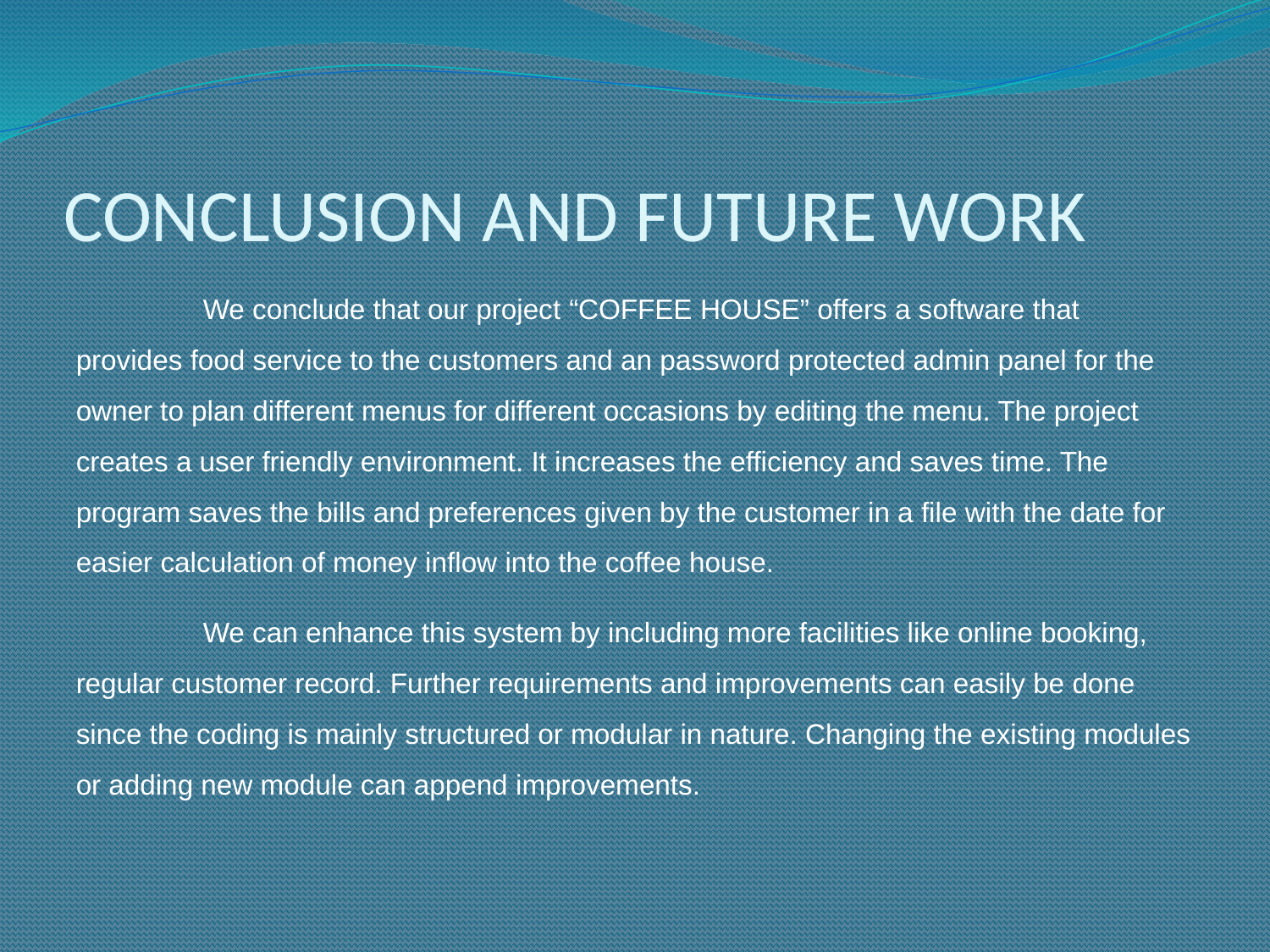

# CONCLUSION AND FUTURE WORK
	We conclude that our project “COFFEE HOUSE” offers a software that provides food service to the customers and an password protected admin panel for the owner to plan different menus for different occasions by editing the menu. The project creates a user friendly environment. It increases the efficiency and saves time. The program saves the bills and preferences given by the customer in a file with the date for easier calculation of money inflow into the coffee house.
     	We can enhance this system by including more facilities like online booking, regular customer record. Further requirements and improvements can easily be done since the coding is mainly structured or modular in nature. Changing the existing modules or adding new module can append improvements.